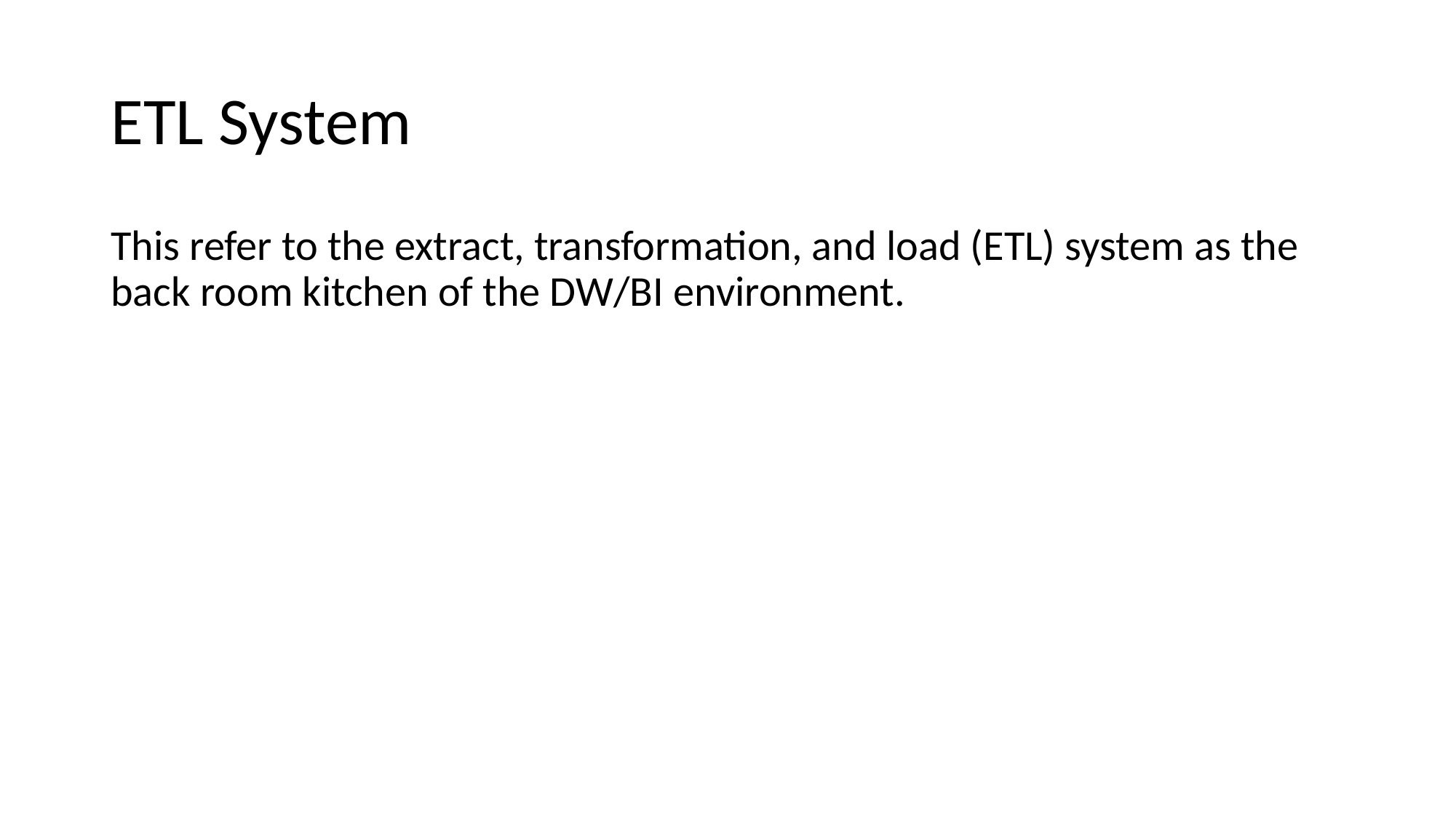

# ETL System
This refer to the extract, transformation, and load (ETL) system as the back room kitchen of the DW/BI environment.